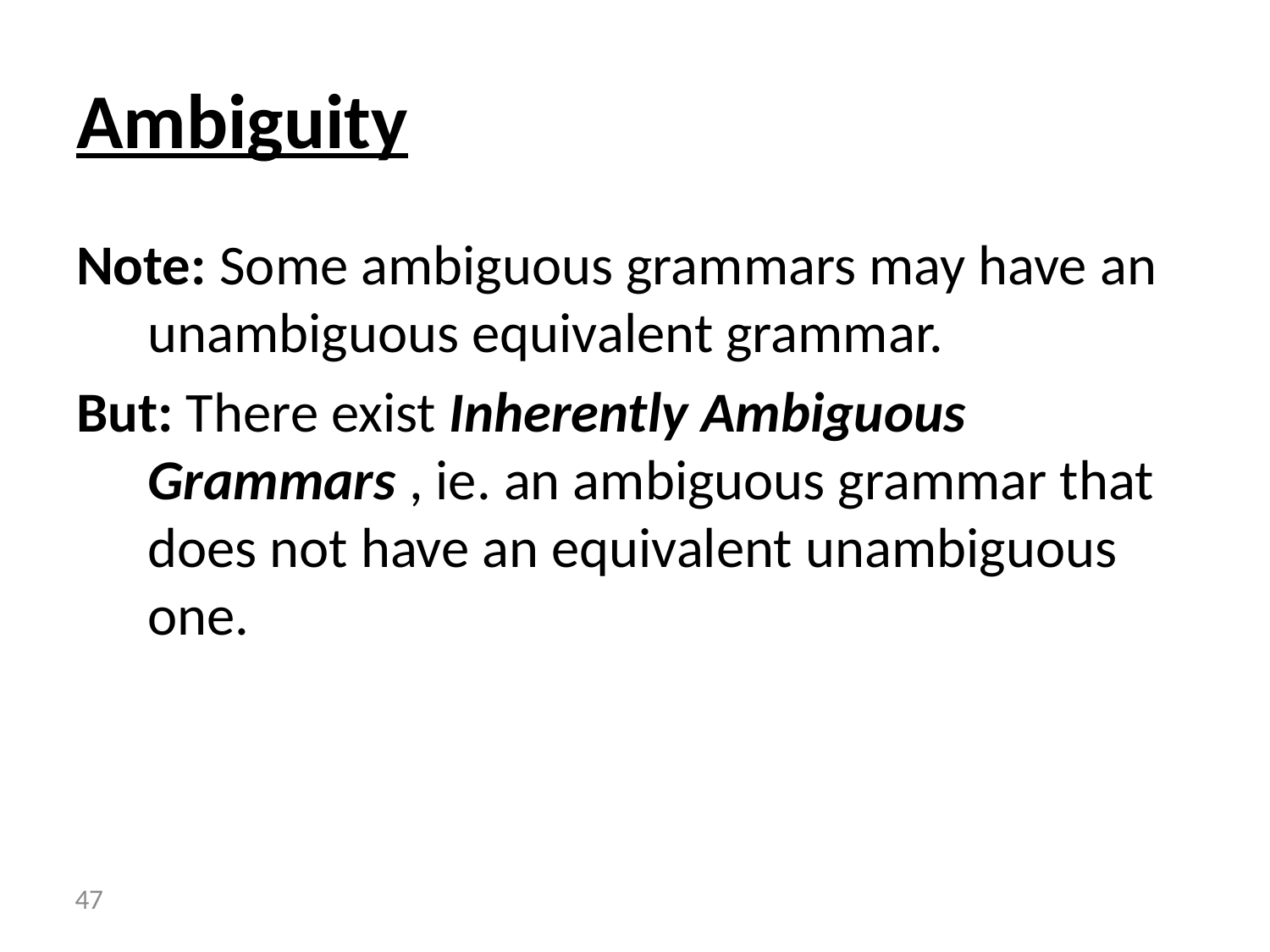

# Ambiguity
Note: Some ambiguous grammars may have an unambiguous equivalent grammar.
But: There exist Inherently Ambiguous Grammars , ie. an ambiguous grammar that does not have an equivalent unambiguous one.

  47